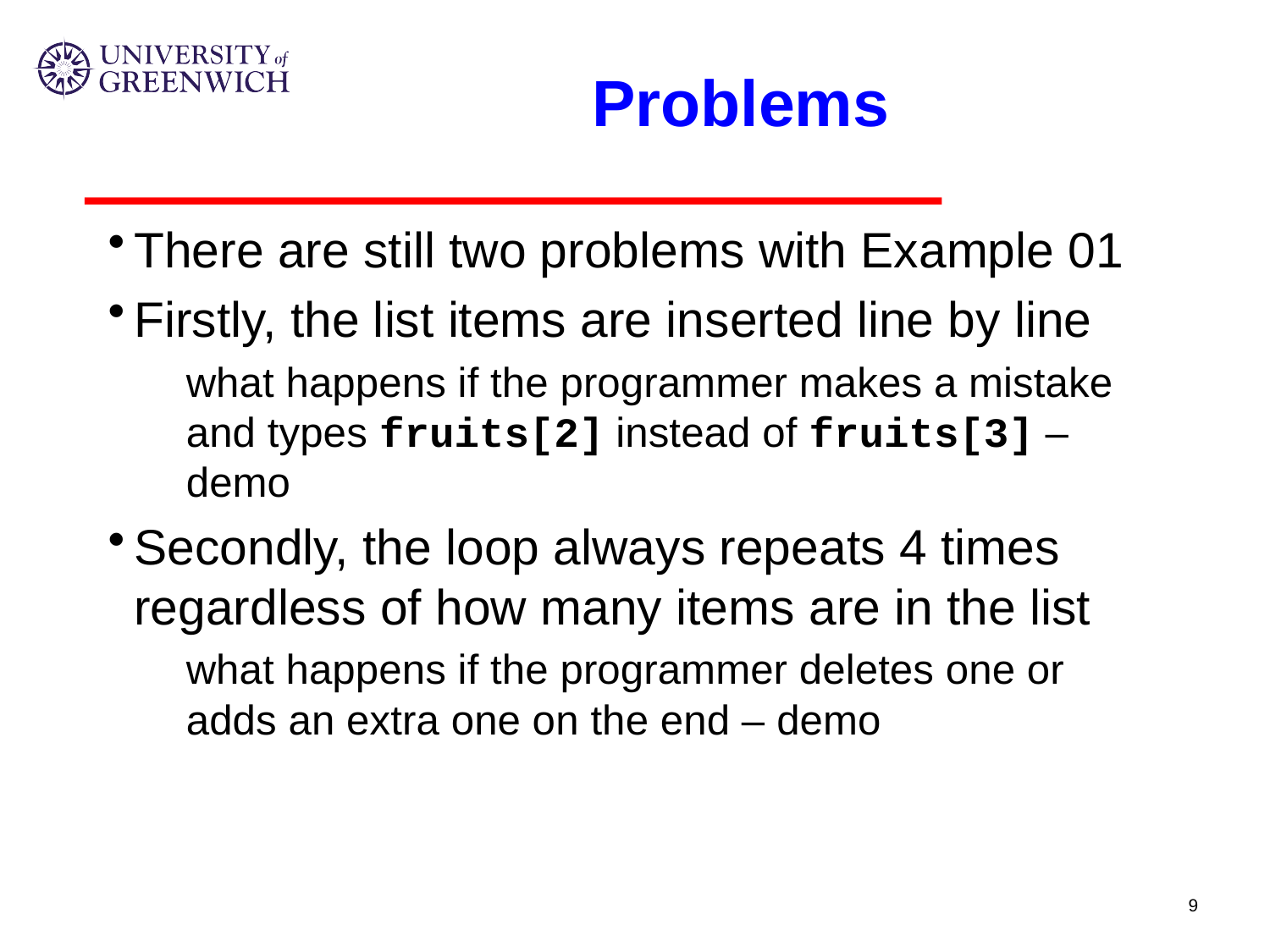

# Problems
There are still two problems with Example 01
Firstly, the list items are inserted line by line
what happens if the programmer makes a mistake and types fruits[2] instead of fruits[3] – demo
Secondly, the loop always repeats 4 times regardless of how many items are in the list
what happens if the programmer deletes one or adds an extra one on the end – demo
9